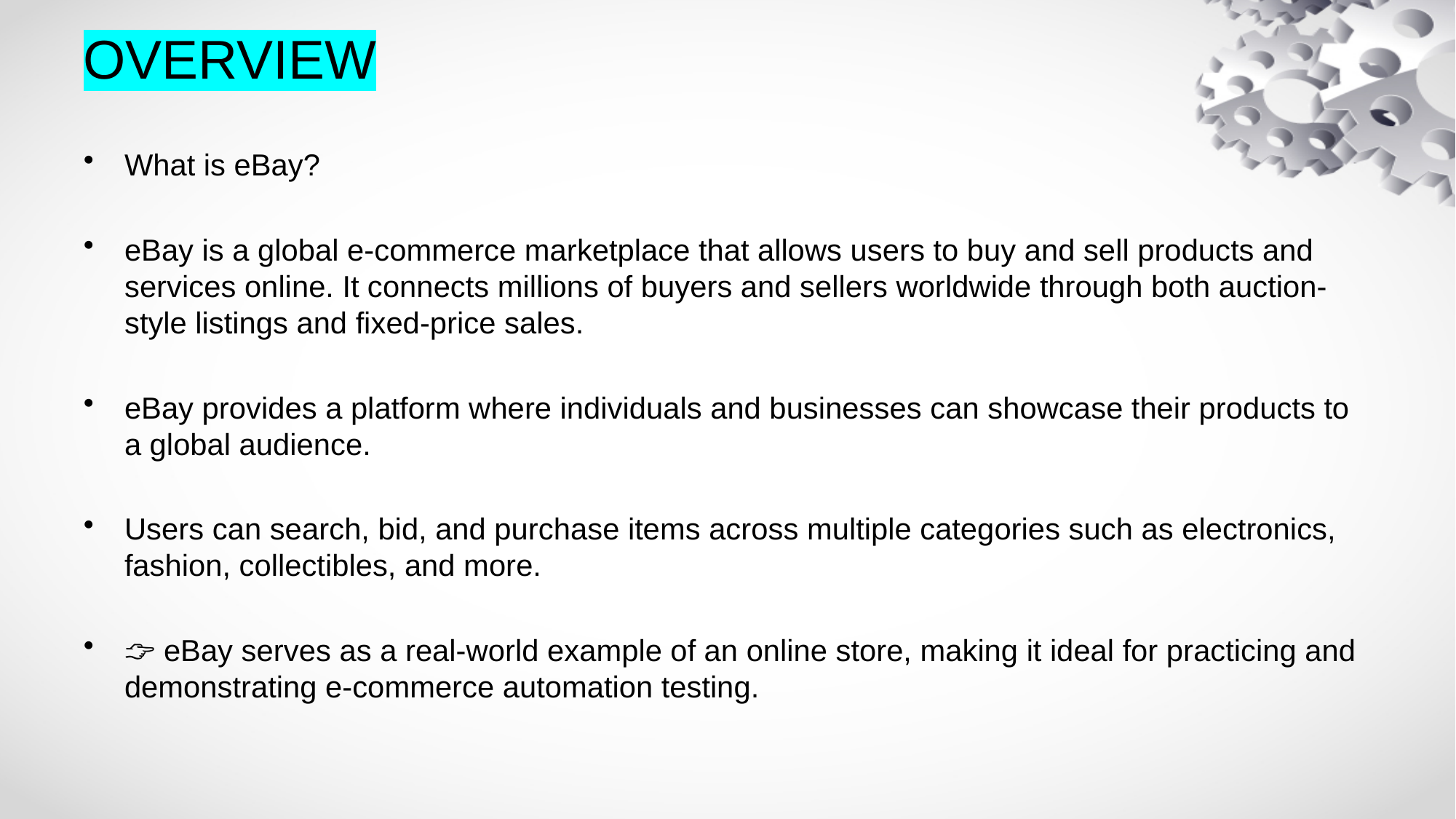

# OVERVIEW
What is eBay?

eBay is a global e-commerce marketplace that allows users to buy and sell products and services online. It connects millions of buyers and sellers worldwide through both auction-style listings and fixed-price sales.

eBay provides a platform where individuals and businesses can showcase their products to a global audience.

Users can search, bid, and purchase items across multiple categories such as electronics, fashion, collectibles, and more.

👉 eBay serves as a real-world example of an online store, making it ideal for practicing and demonstrating e-commerce automation testing.